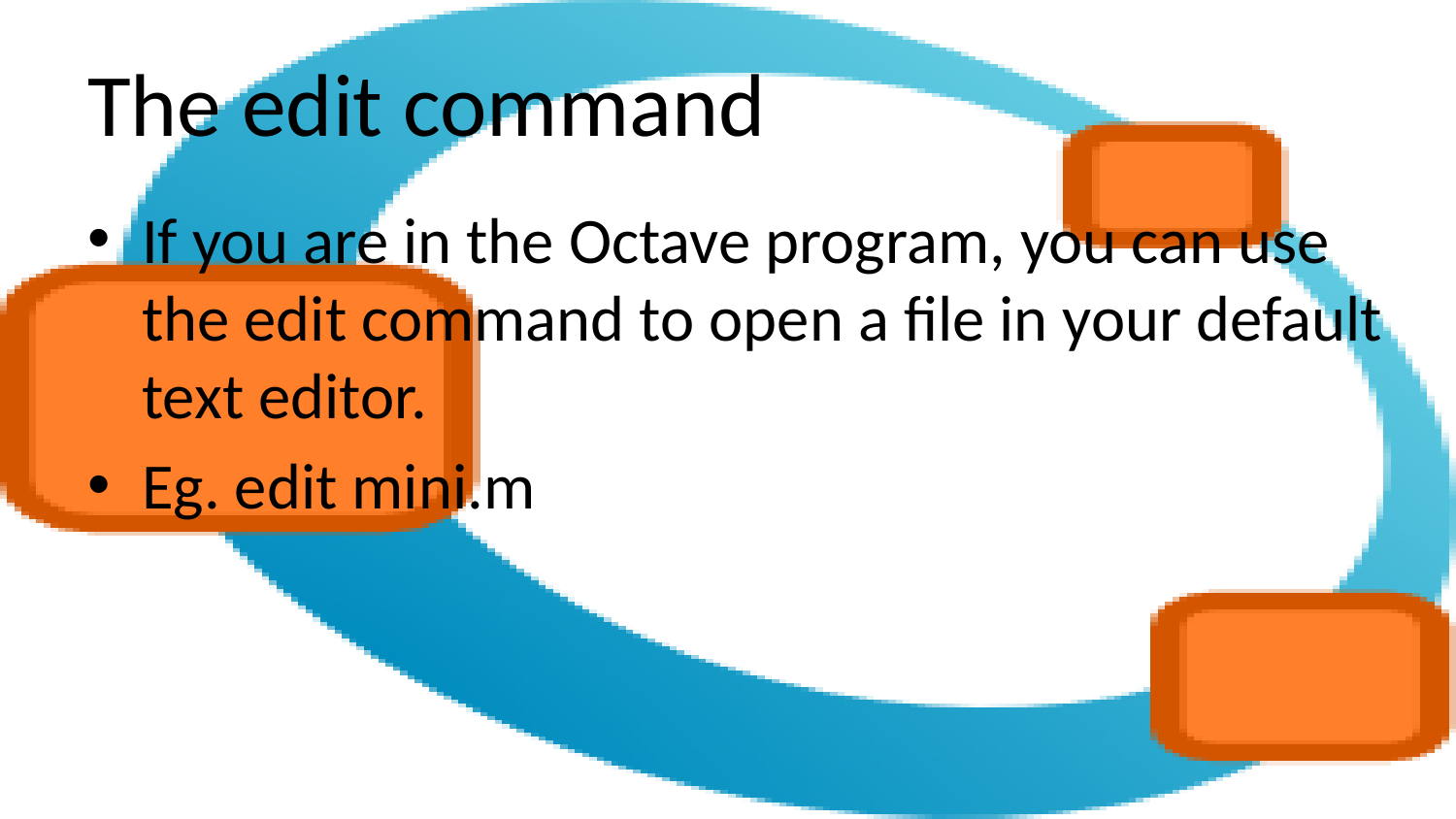

# The edit command
If you are in the Octave program, you can use the edit command to open a file in your default text editor.
Eg. edit mini.m